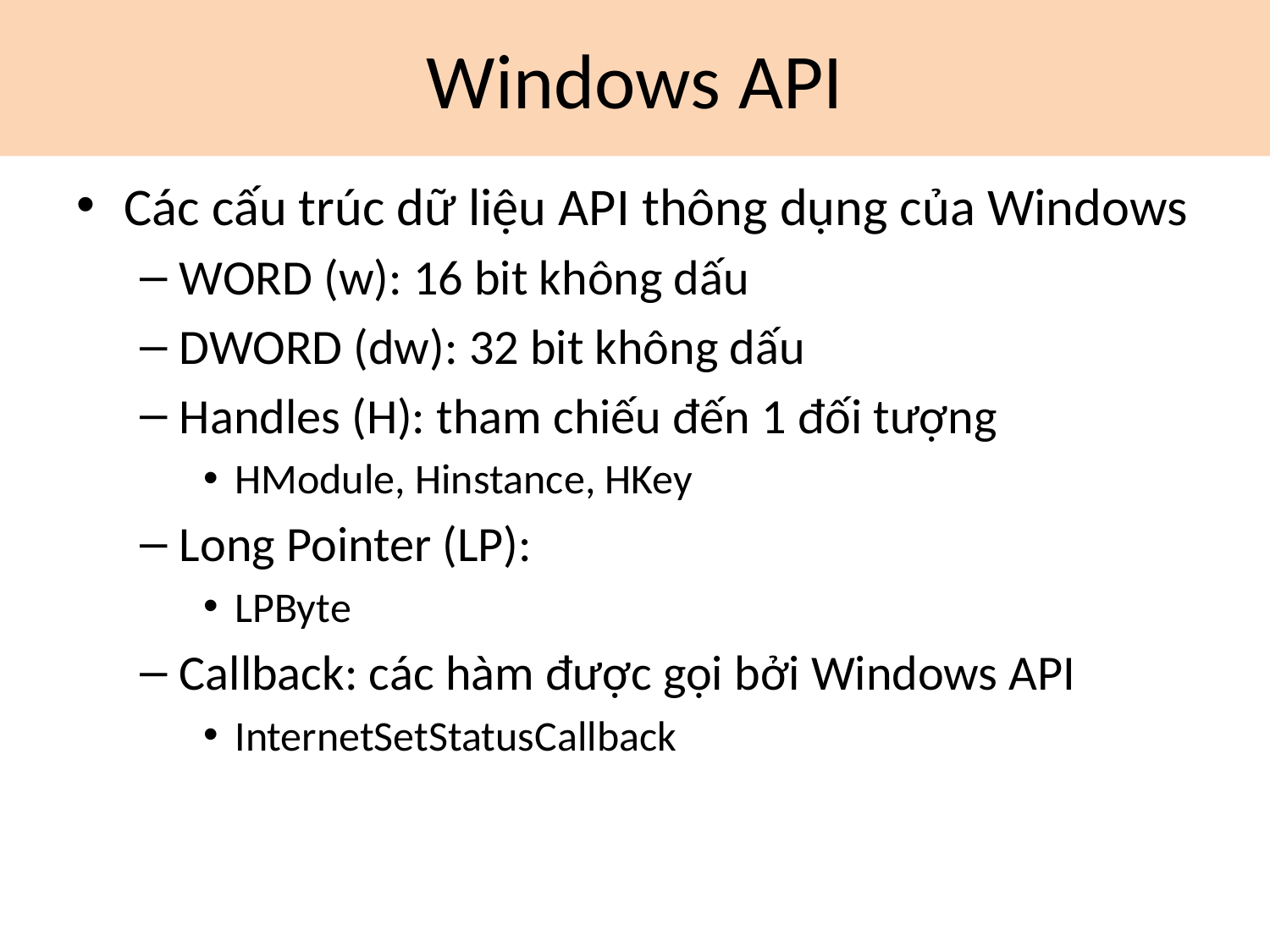

# Windows API
Các cấu trúc dữ liệu API thông dụng của Windows
WORD (w): 16 bit không dấu
DWORD (dw): 32 bit không dấu
Handles (H): tham chiếu đến 1 đối tượng
HModule, Hinstance, HKey
Long Pointer (LP):
LPByte
Callback: các hàm được gọi bởi Windows API
InternetSetStatusCallback